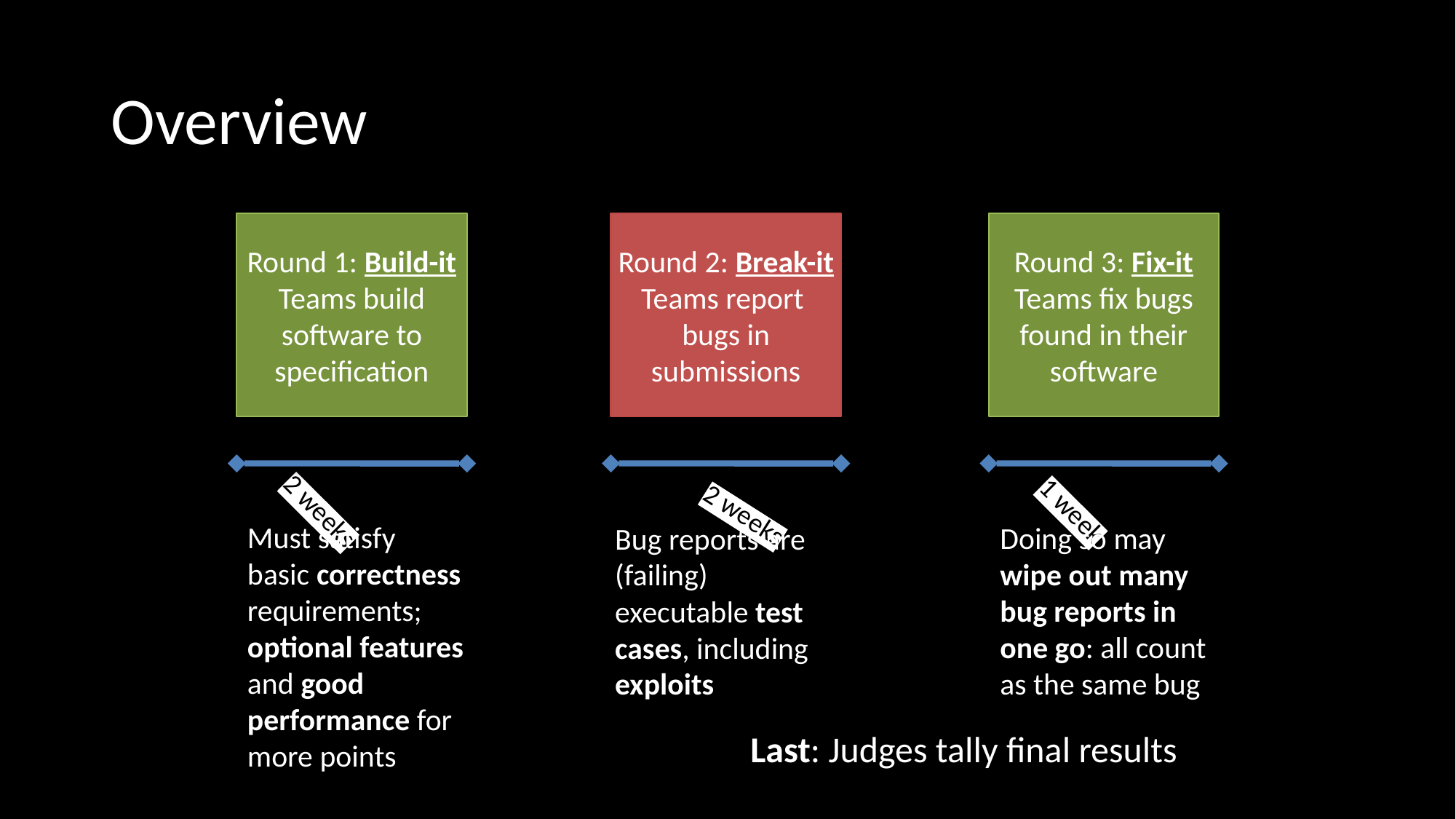

# Overview

Round 1: Build-it
Teams build software to specification

Round 2: Break-it
Teams report
bugs in submissions

Round 3: Fix-it
Teams fix bugs found in their software

2 weeks

2 weeks

1 week
Must satisfy
basic correctness
requirements; optional features and good performance for more points
Doing so may wipe out many bug reports in one go: all count as the same bug
Bug reports are (failing) executable test cases, including exploits
Last: Judges tally final results